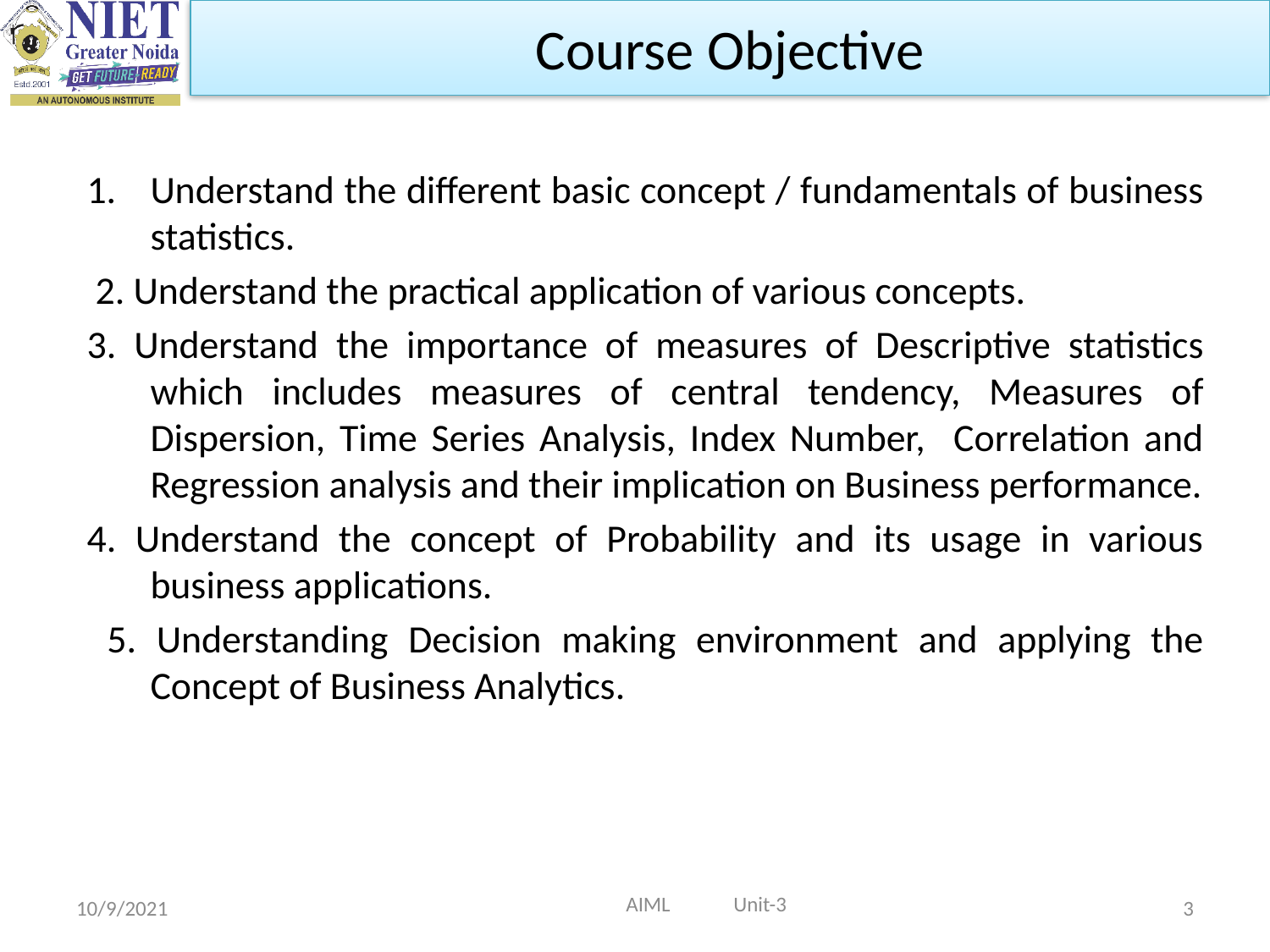

Course Objective
Understand the different basic concept / fundamentals of business statistics.
 2. Understand the practical application of various concepts.
3. Understand the importance of measures of Descriptive statistics which includes measures of central tendency, Measures of Dispersion, Time Series Analysis, Index Number,  Correlation and Regression analysis and their implication on Business performance.
4. Understand the concept of Probability and its usage in various business applications.
 5. Understanding Decision making environment and applying the Concept of Business Analytics.
            AIML             Unit-3
10/9/2021
3